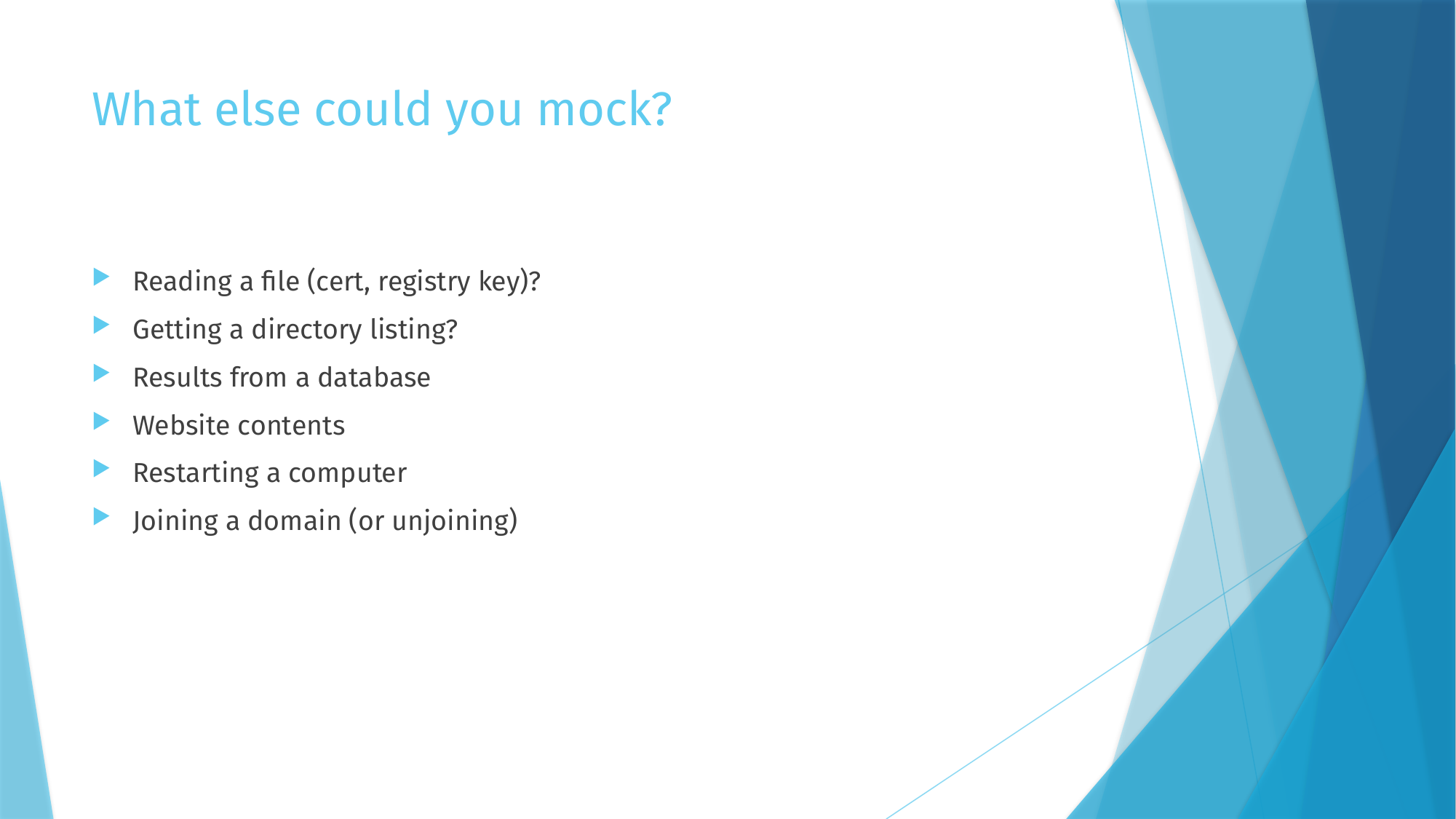

# What else could you mock?
Reading a file (cert, registry key)?
Getting a directory listing?
Results from a database
Website contents
Restarting a computer
Joining a domain (or unjoining)